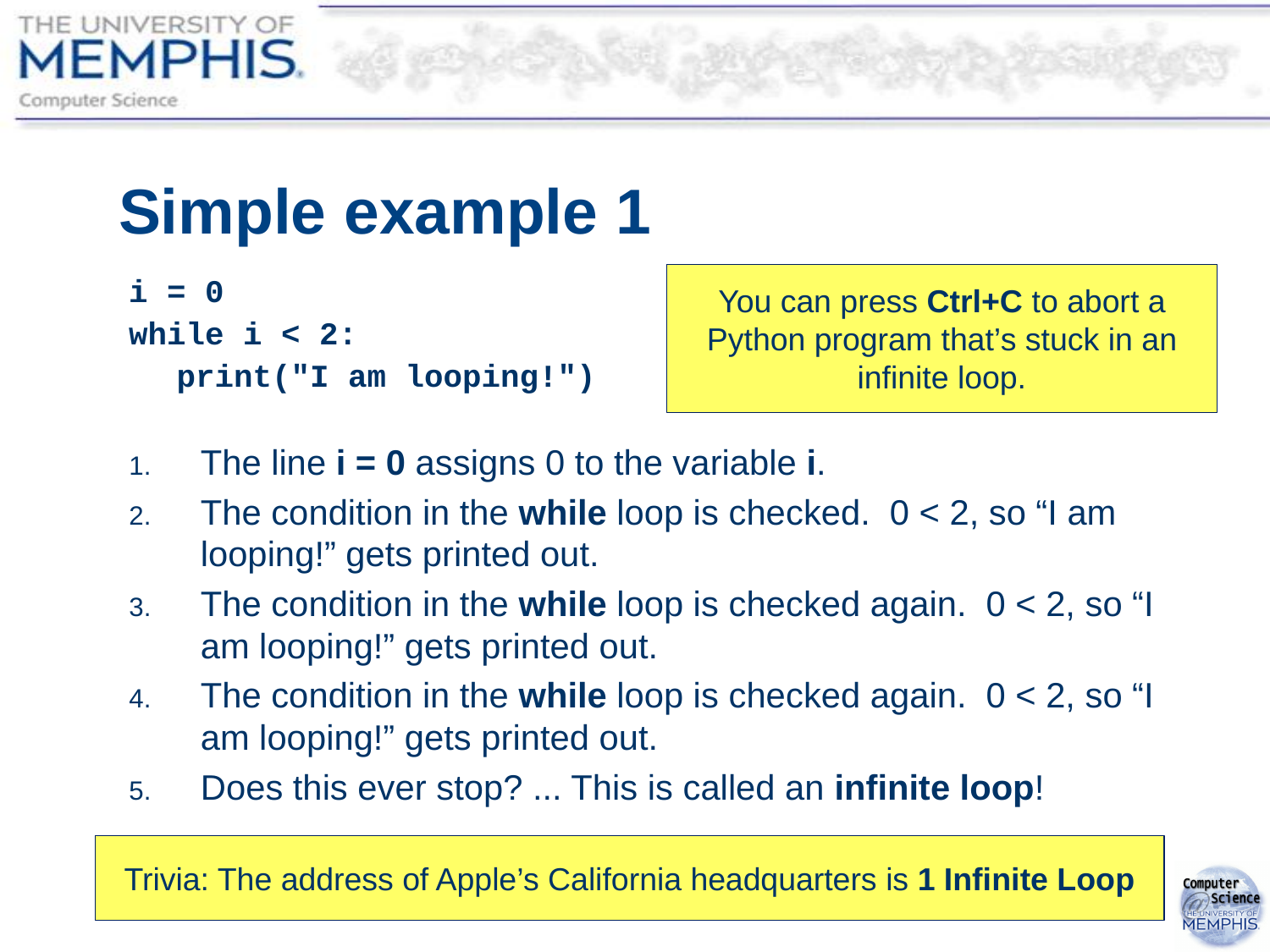

# Simple example 1
i = 0
while i < 2:
	print("I am looping!")
You can press Ctrl+C to abort a Python program that’s stuck in an infinite loop.
The line i = 0 assigns 0 to the variable i.
The condition in the while loop is checked.  0 < 2, so “I am looping!” gets printed out.
The condition in the while loop is checked again.  0 < 2, so “I am looping!” gets printed out.
The condition in the while loop is checked again.  0 < 2, so “I am looping!” gets printed out.
Does this ever stop? ... This is called an infinite loop!
Trivia: The address of Apple’s California headquarters is 1 Infinite Loop